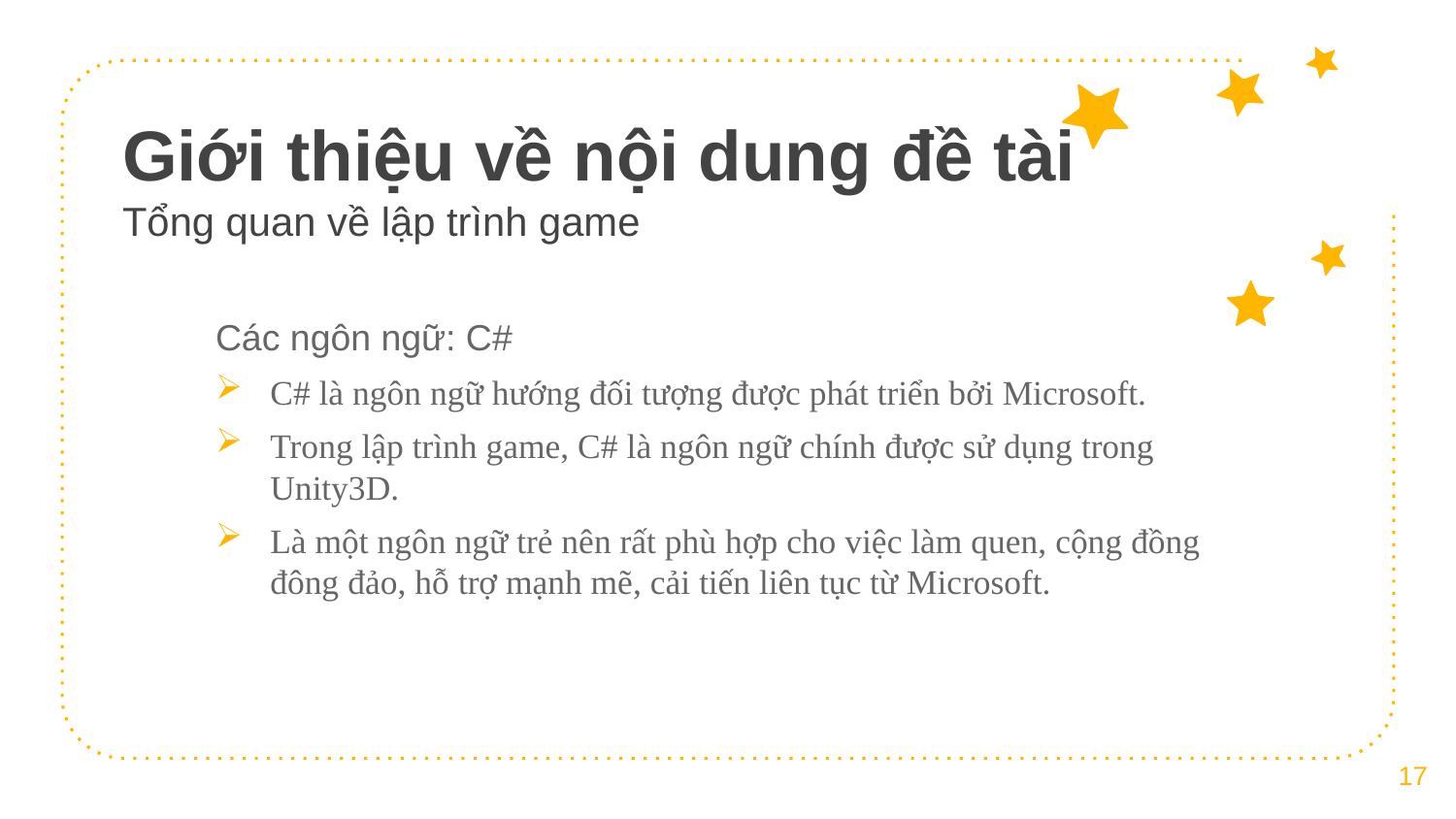

# Giới thiệu về nội dung đề tài Tổng quan về lập trình game

Các ngôn ngữ: C#
C# là ngôn ngữ hướng đối tượng được phát triển bởi Microsoft.
Trong lập trình game, C# là ngôn ngữ chính được sử dụng trong Unity3D.
Là một ngôn ngữ trẻ nên rất phù hợp cho việc làm quen, cộng đồng đông đảo, hỗ trợ mạnh mẽ, cải tiến liên tục từ Microsoft.

17